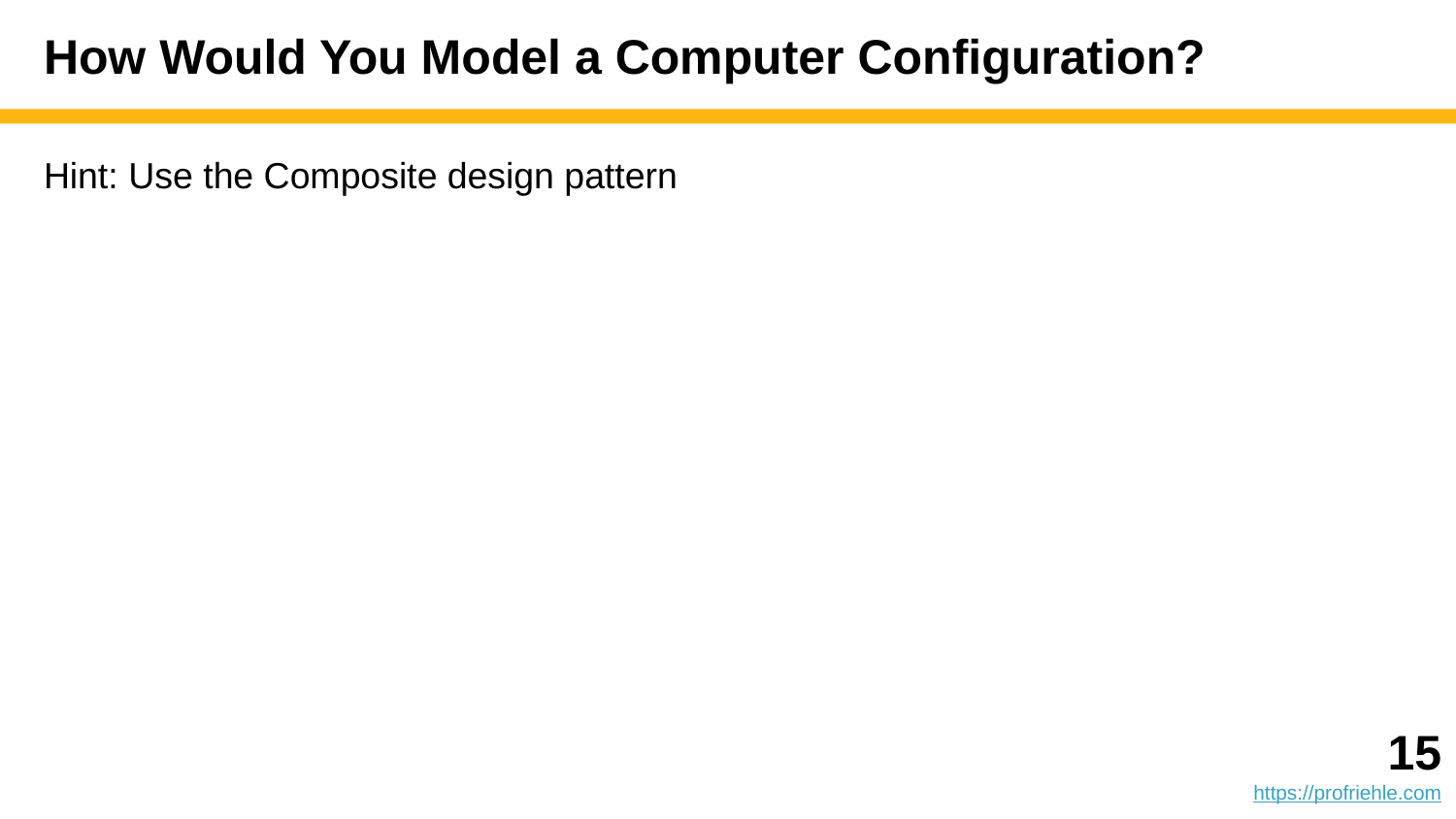

# How Would You Model a Computer Configuration?
Hint: Use the Composite design pattern
15
https://profriehle.com